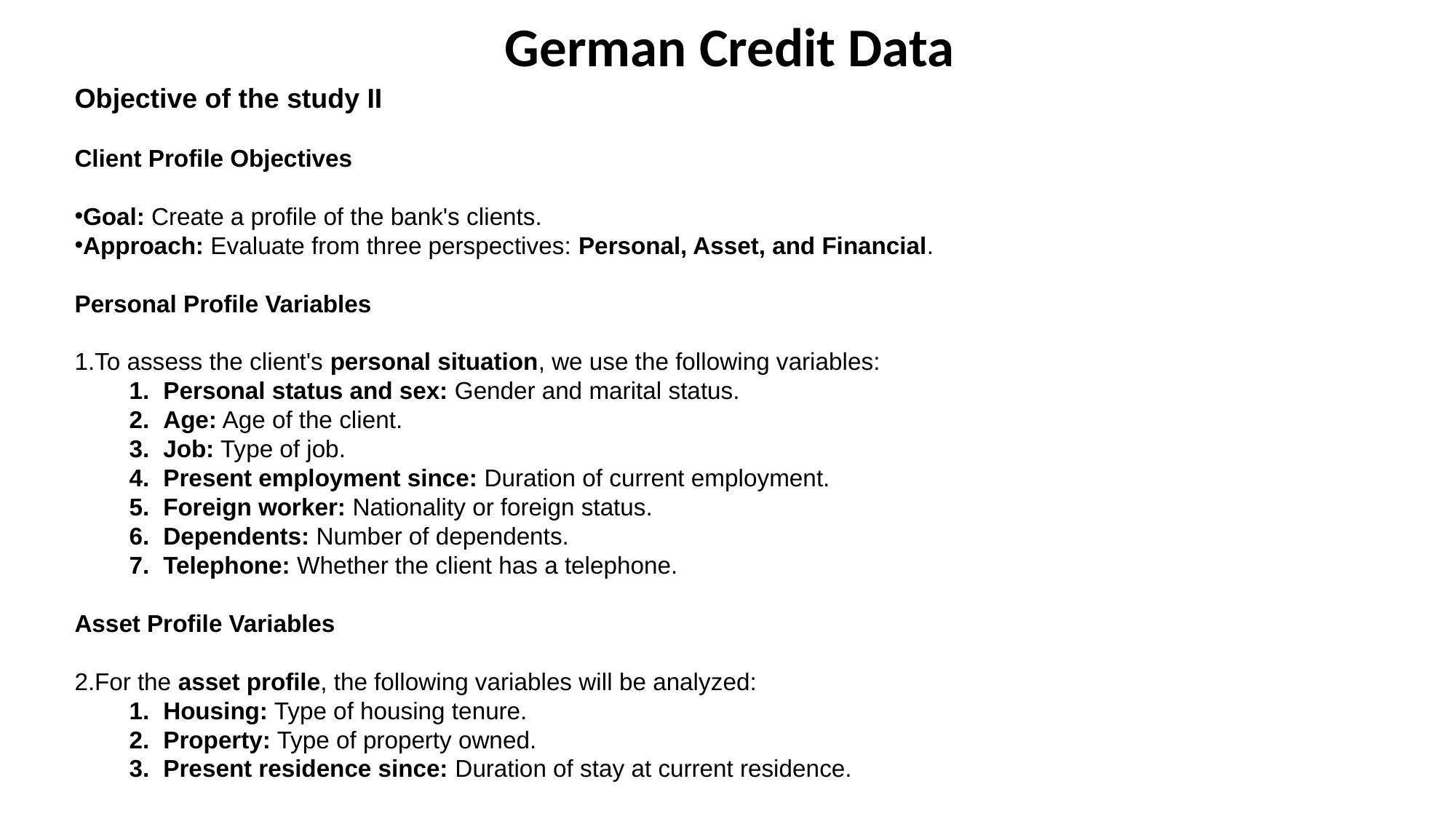

German Credit Data
Objective of the study II

Client Profile Objectives

Goal: Create a profile of the bank's clients.
Approach: Evaluate from three perspectives: Personal, Asset, and Financial.

Personal Profile Variables

To assess the client's personal situation, we use the following variables:
Personal status and sex: Gender and marital status.
Age: Age of the client.
Job: Type of job.
Present employment since: Duration of current employment.
Foreign worker: Nationality or foreign status.
Dependents: Number of dependents.
Telephone: Whether the client has a telephone.

Asset Profile Variables

For the asset profile, the following variables will be analyzed:
Housing: Type of housing tenure.
Property: Type of property owned.
Present residence since: Duration of stay at current residence.